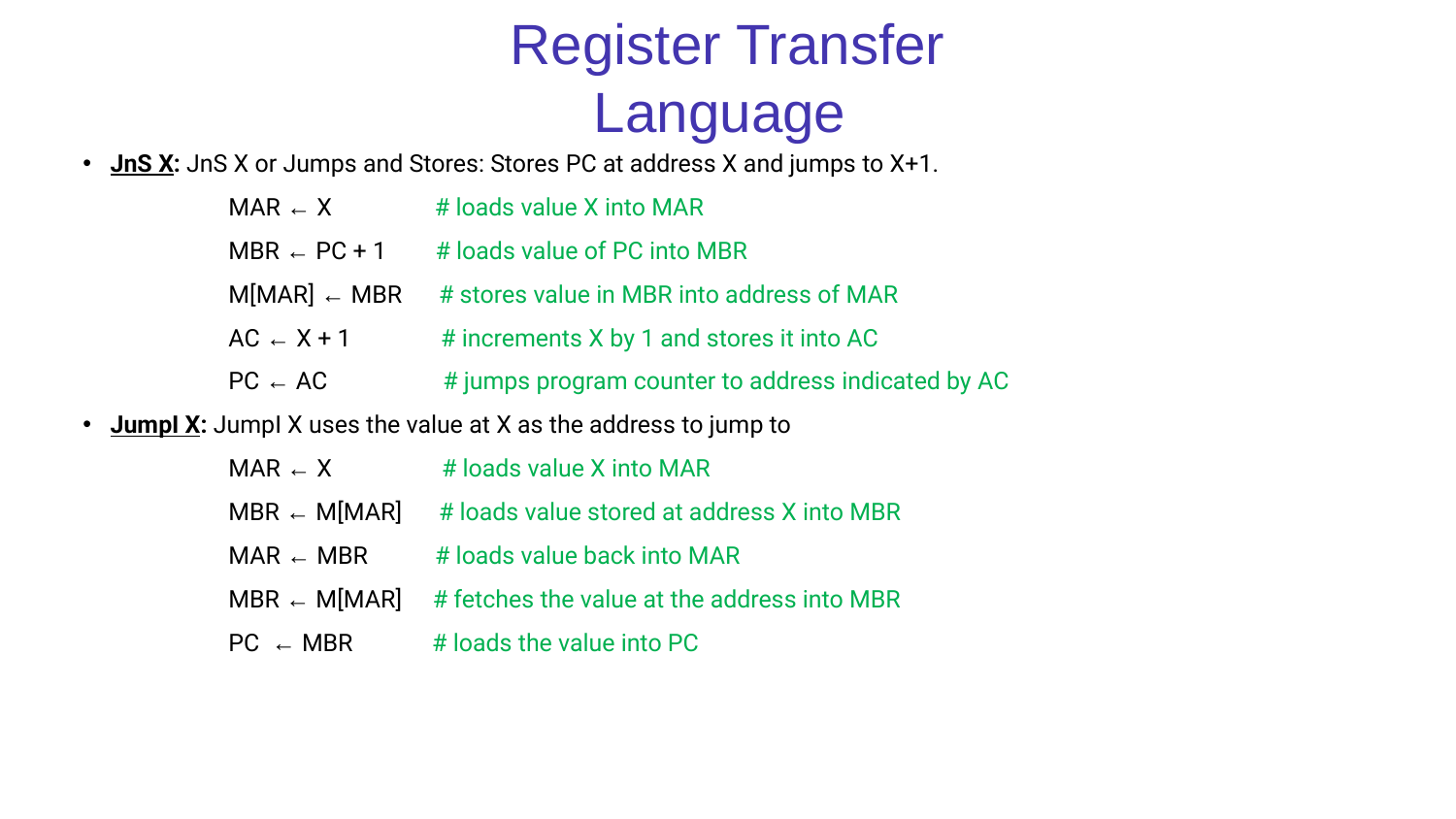

Register Transfer Language
JnS X: JnS X or Jumps and Stores: Stores PC at address X and jumps to X+1.
	MAR ← X 	          # loads value X into MAR
	MBR ← PC + 1        # loads value of PC into MBR
	M[MAR] ← MBR      # stores value in MBR into address of MAR
	AC ← X + 1	           # increments X by 1 and stores it into AC
	PC ← AC                   # jumps program counter to address indicated by AC
JumpI X: JumpI X uses the value at X as the address to jump to
	MAR ← X                  # loads value X into MAR
	MBR ← M[MAR]      # loads value stored at address X into MBR
	MAR ← MBR           # loads value back into MAR
	MBR ← M[MAR]     # fetches the value at the address into MBR
	PC  ← MBR             # loads the value into PC